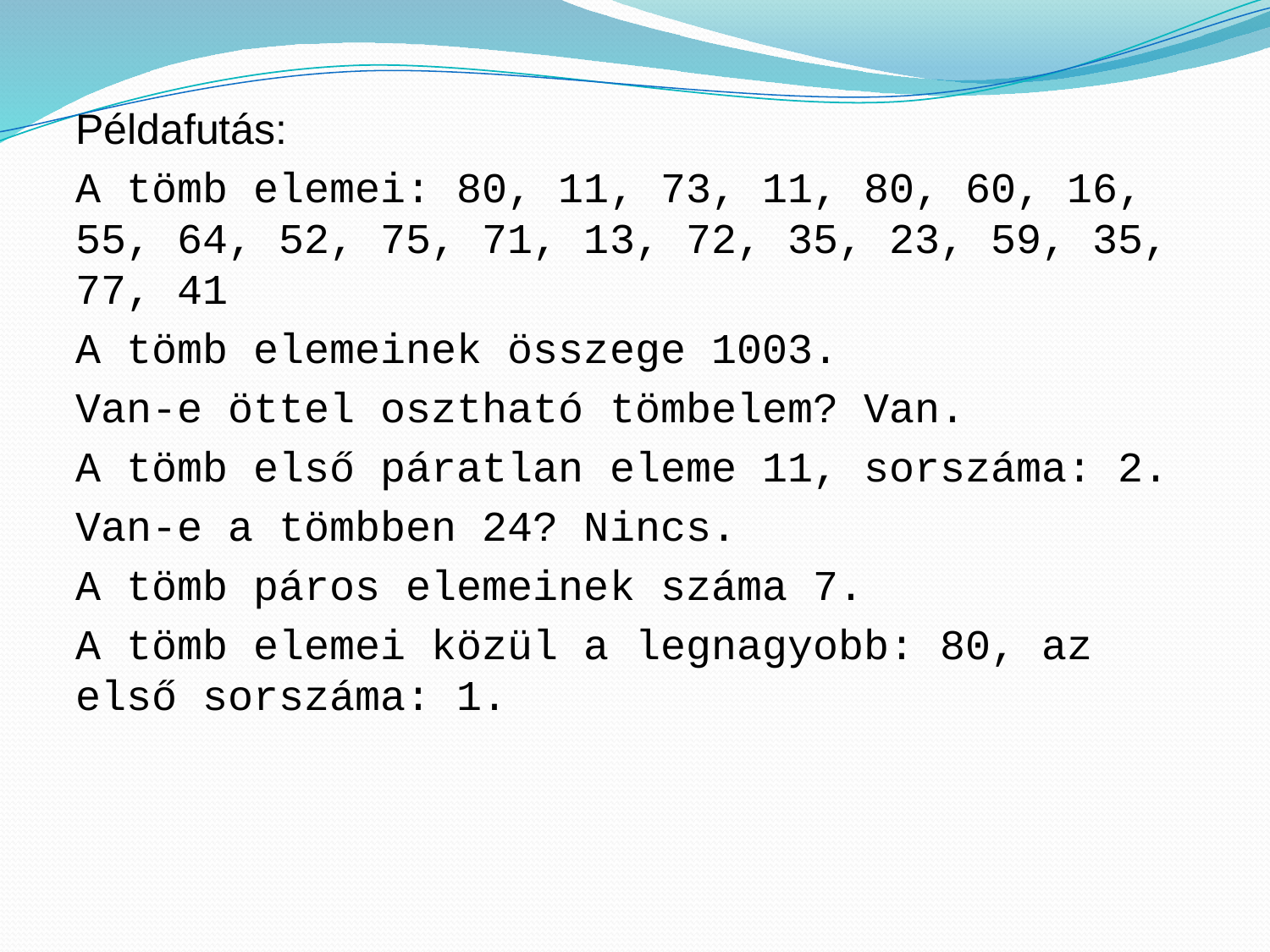

Példafutás:
A tömb elemei: 80, 11, 73, 11, 80, 60, 16, 55, 64, 52, 75, 71, 13, 72, 35, 23, 59, 35, 77, 41
A tömb elemeinek összege 1003.
Van-e öttel osztható tömbelem? Van.
A tömb első páratlan eleme 11, sorszáma: 2.
Van-e a tömbben 24? Nincs.
A tömb páros elemeinek száma 7.
A tömb elemei közül a legnagyobb: 80, az első sorszáma: 1.